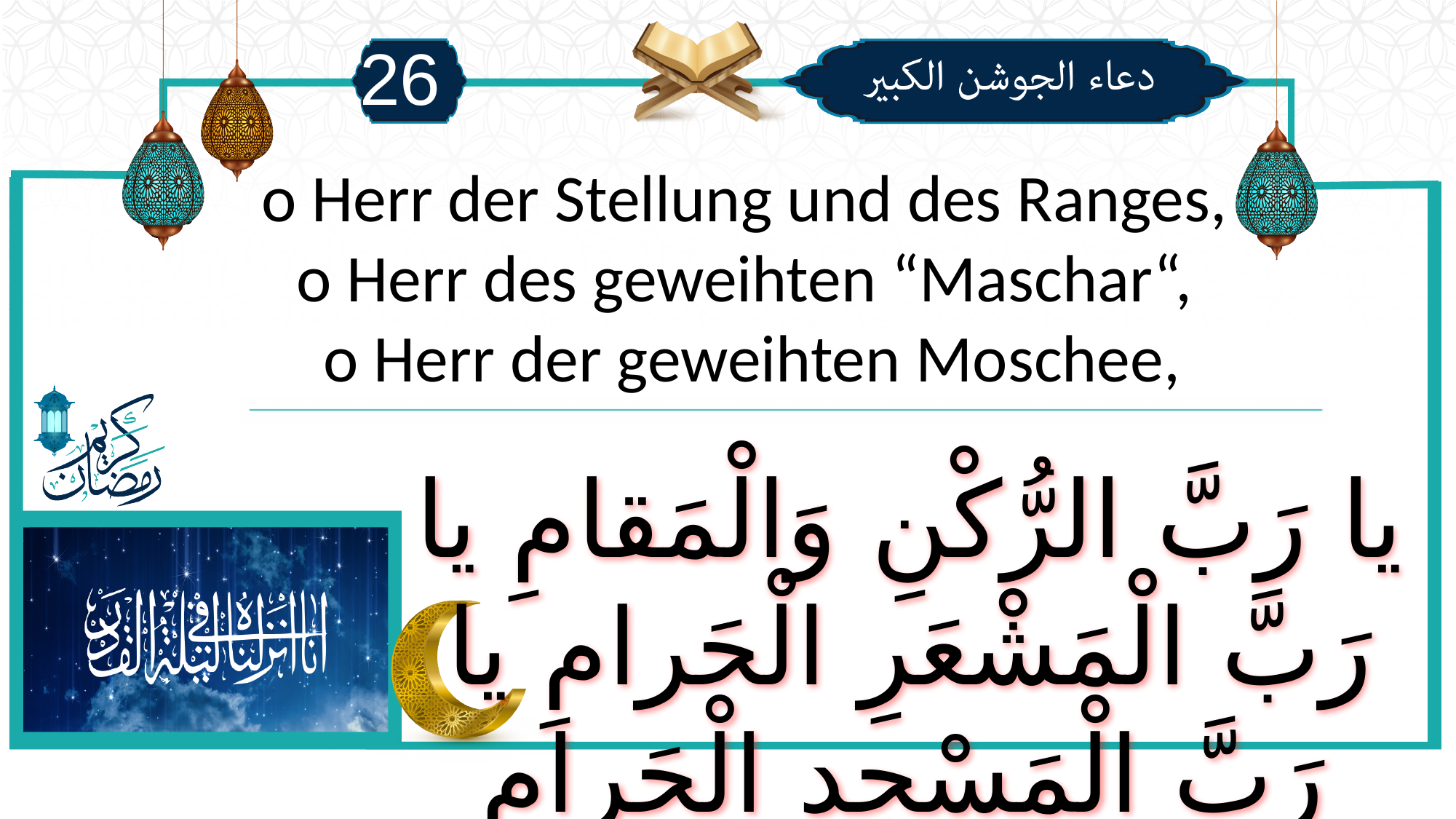

26
o Herr der Stellung und des Ranges,
o Herr des geweihten “Maschar“,
o Herr der geweihten Moschee,
يا رَبَّ الرُّكْنِ وَالْمَقامِ يا رَبَّ الْمَشْعَرِ الْحَرامِ يا رَبَّ الْمَسْجِدِ الْحَرامِ